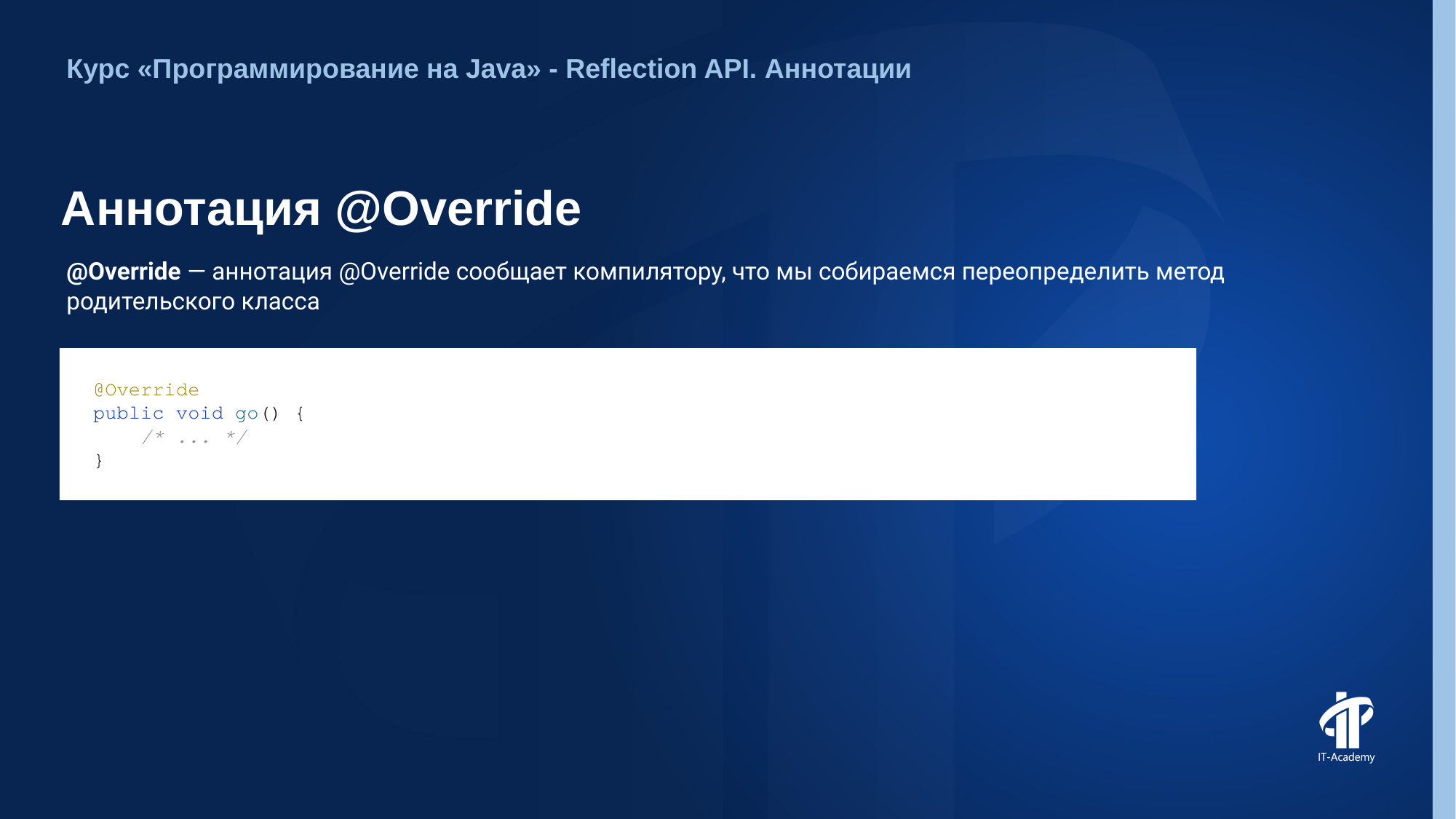

Курс «Программирование на Java» - Reflection API. Аннотации
# Аннотация @Override
@Override — аннотация @Override сообщает компилятору, что мы собираемся переопределить метод родительского класса

@Override
public void go() {
    /* ... */
}